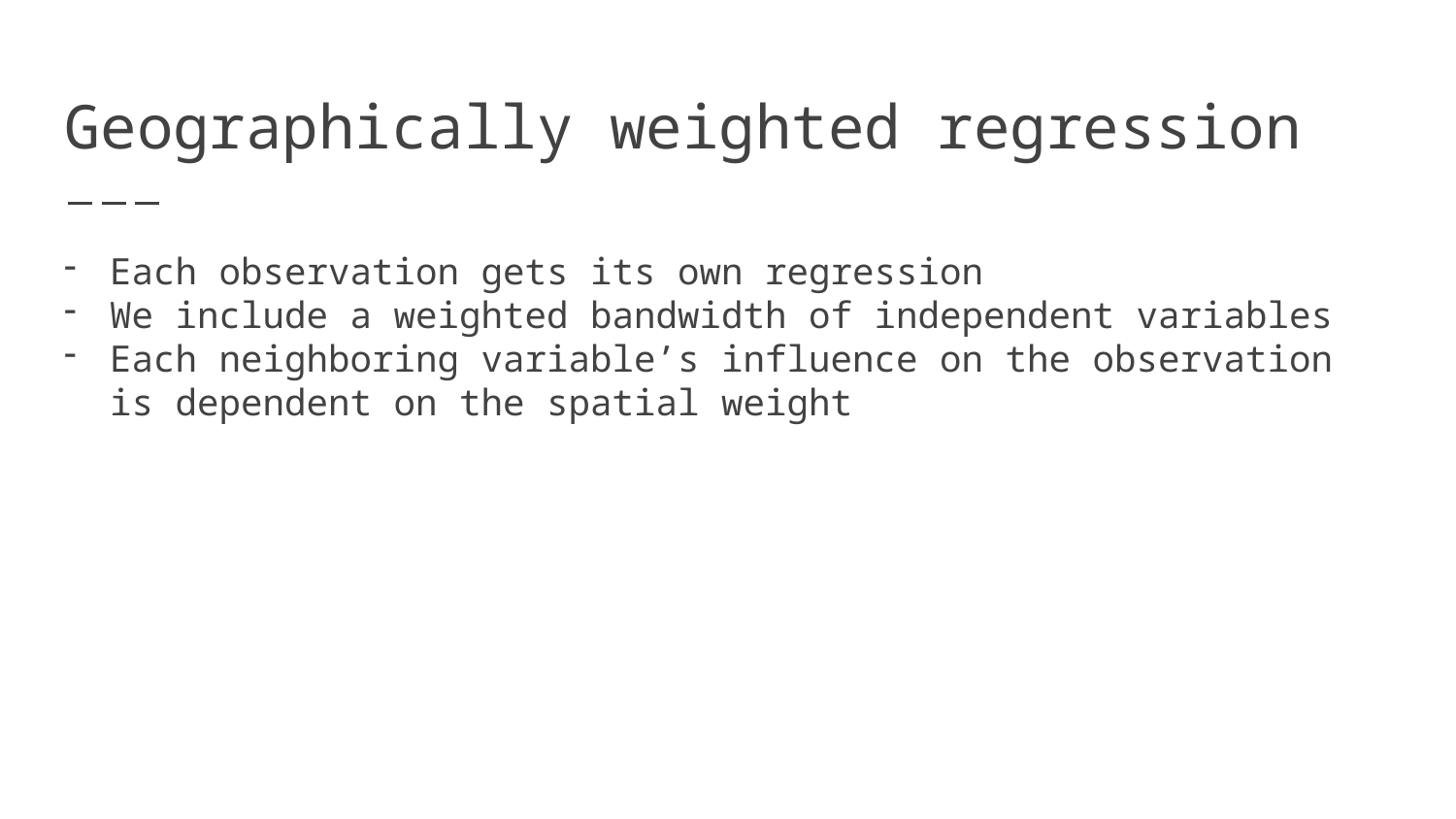

# Geographically weighted regression
Each observation gets its own regression
We include a weighted bandwidth of independent variables
Each neighboring variable’s influence on the observation is dependent on the spatial weight